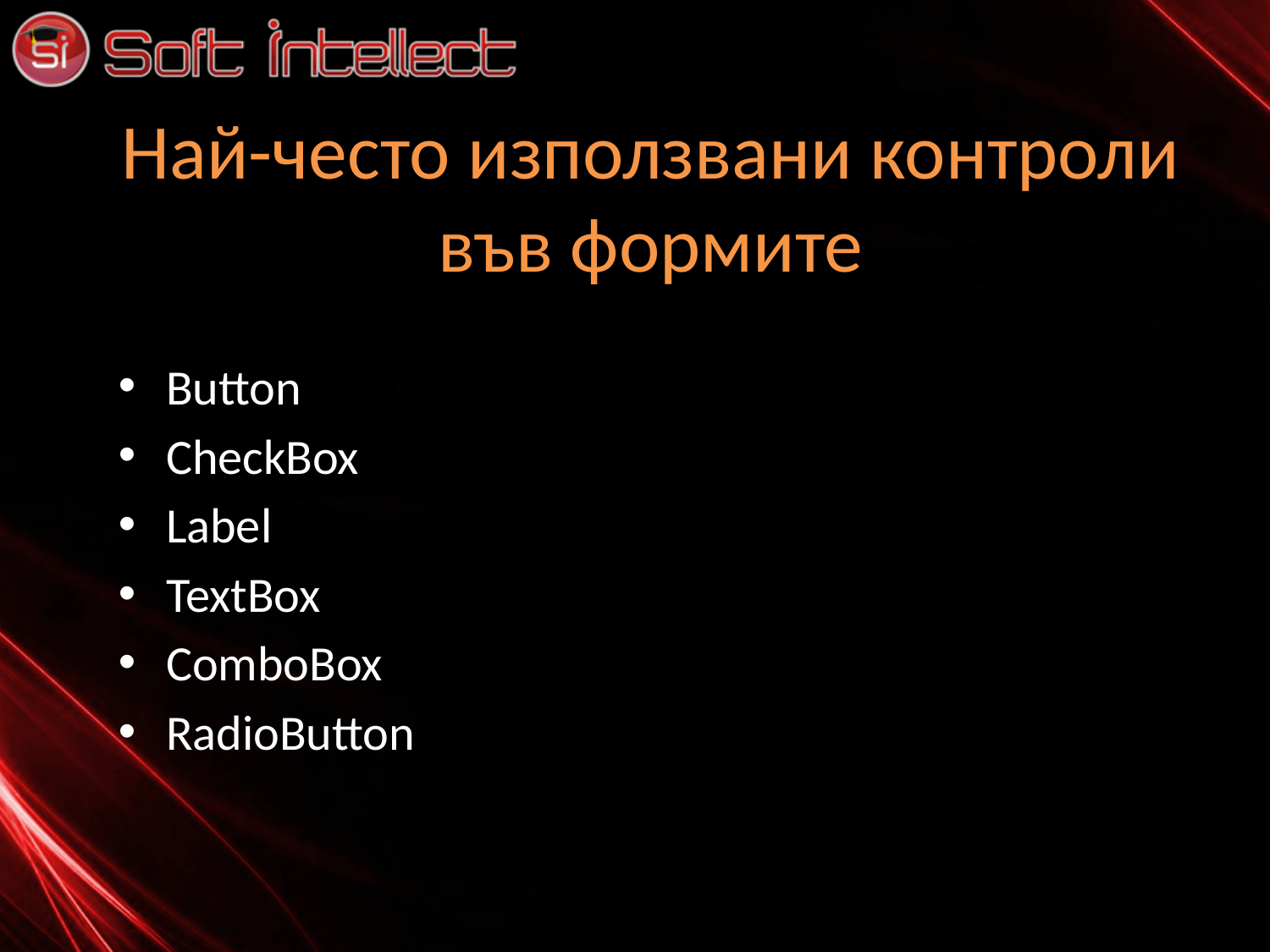

# Най-често използвани контроли във формите
Button
CheckBox
Label
TextBox
ComboBox
RadioButton